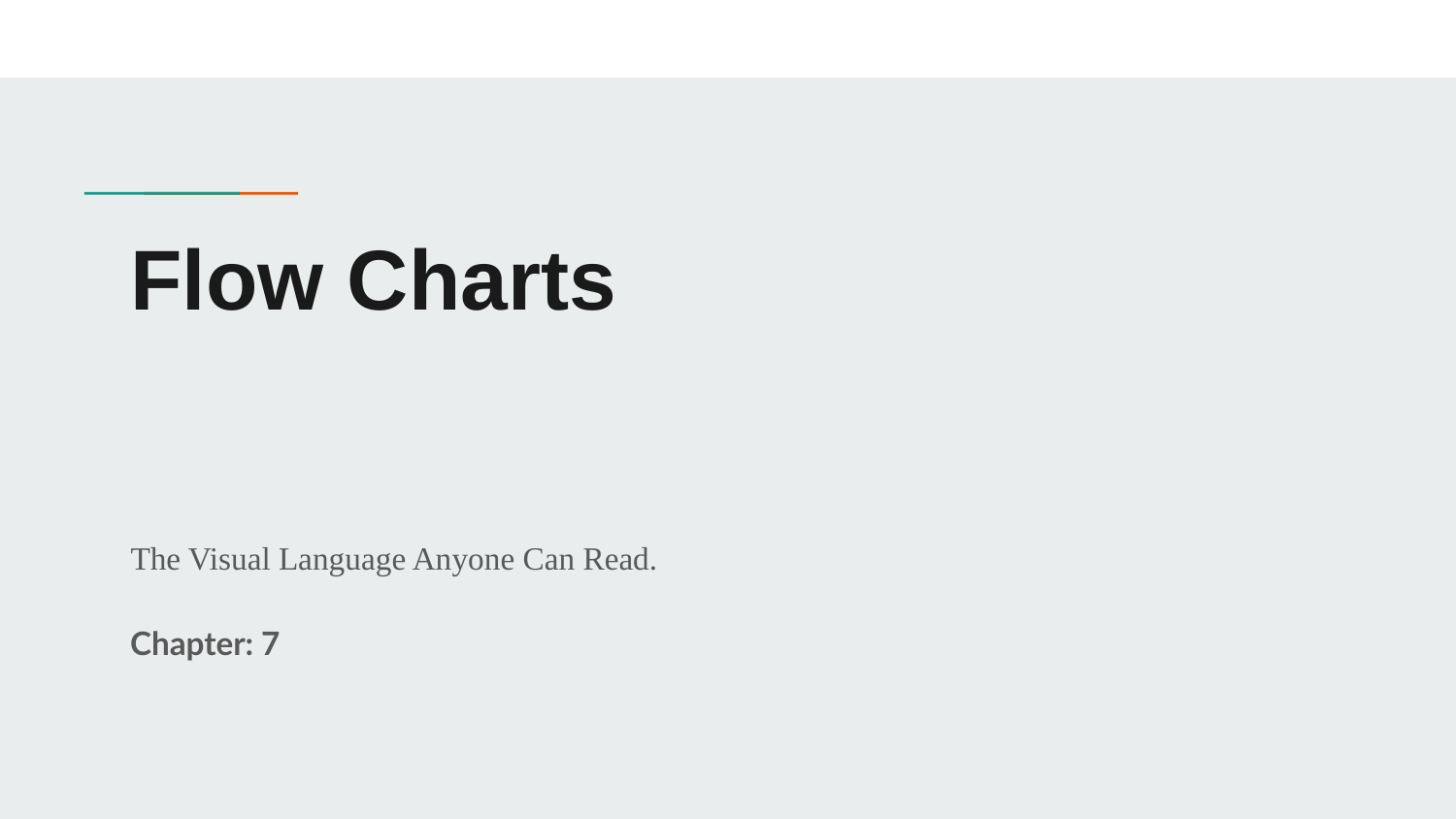

# Flow Charts
The Visual Language Anyone Can Read.
Chapter: 7